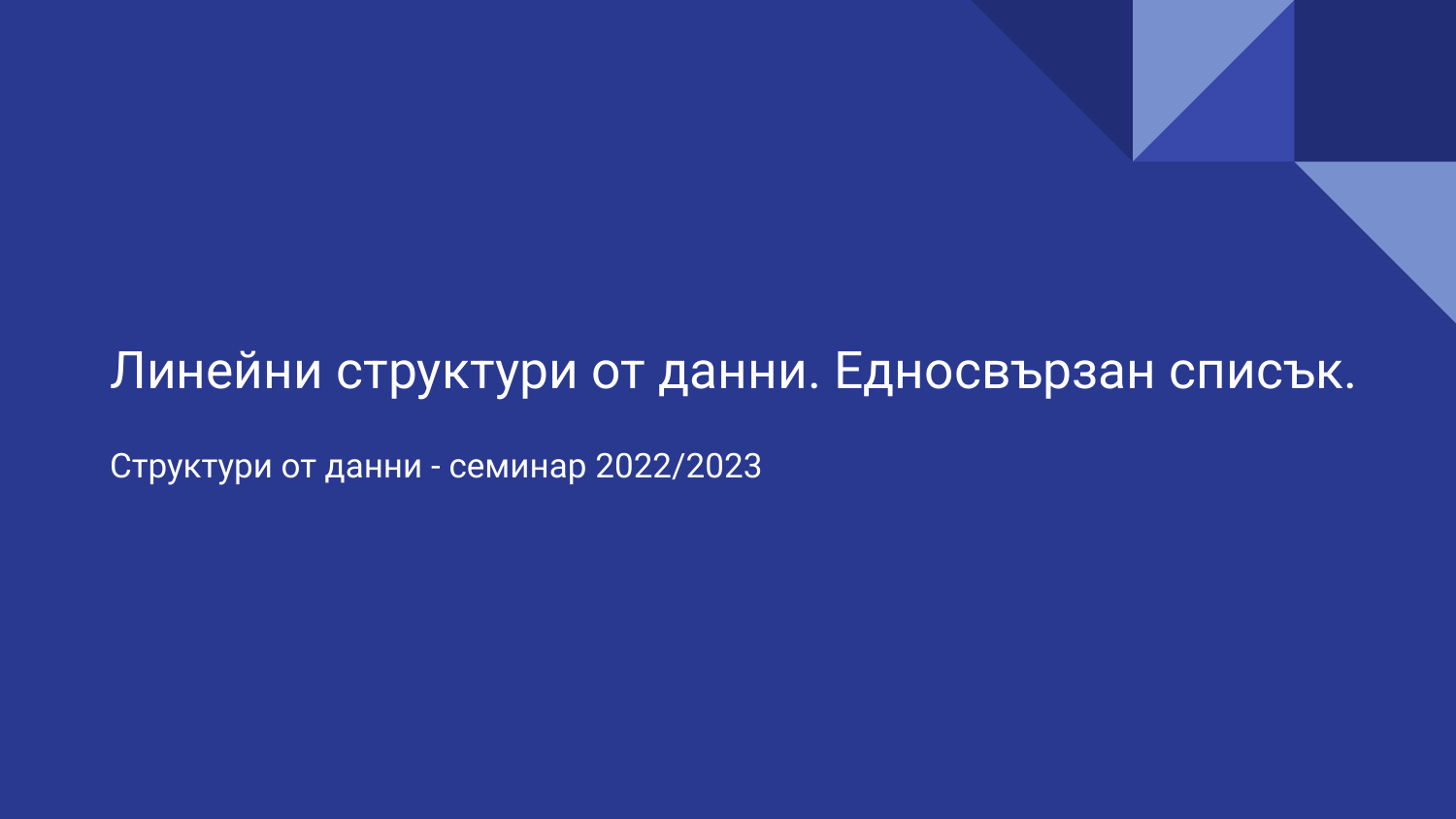

# Линейни структури от данни. Едносвързан списък.
Структури от данни - семинар 2022/2023